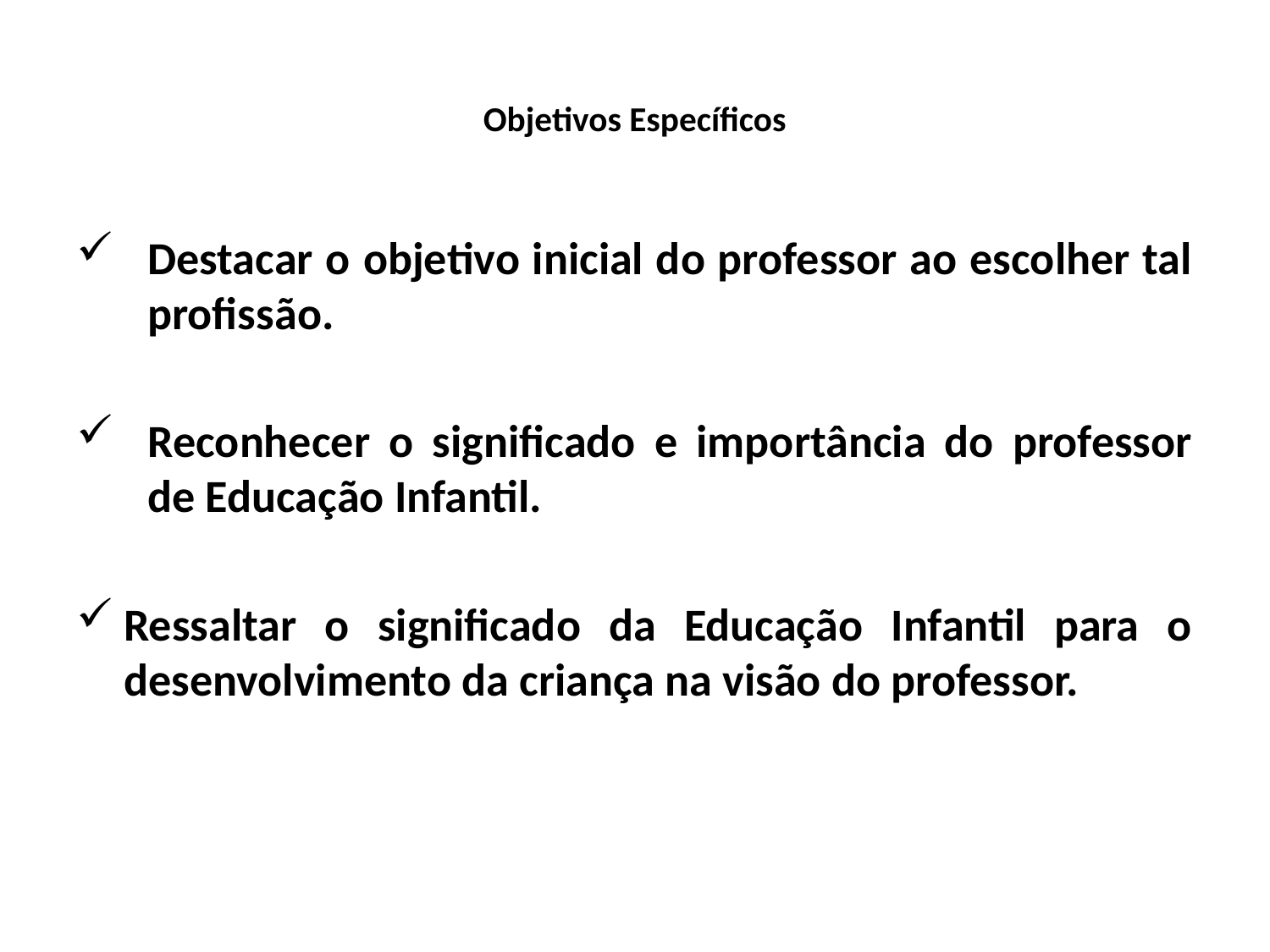

# Objetivos Específicos
Destacar o objetivo inicial do professor ao escolher tal profissão.

Reconhecer o significado e importância do professor de Educação Infantil.

Ressaltar o significado da Educação Infantil para o desenvolvimento da criança na visão do professor.